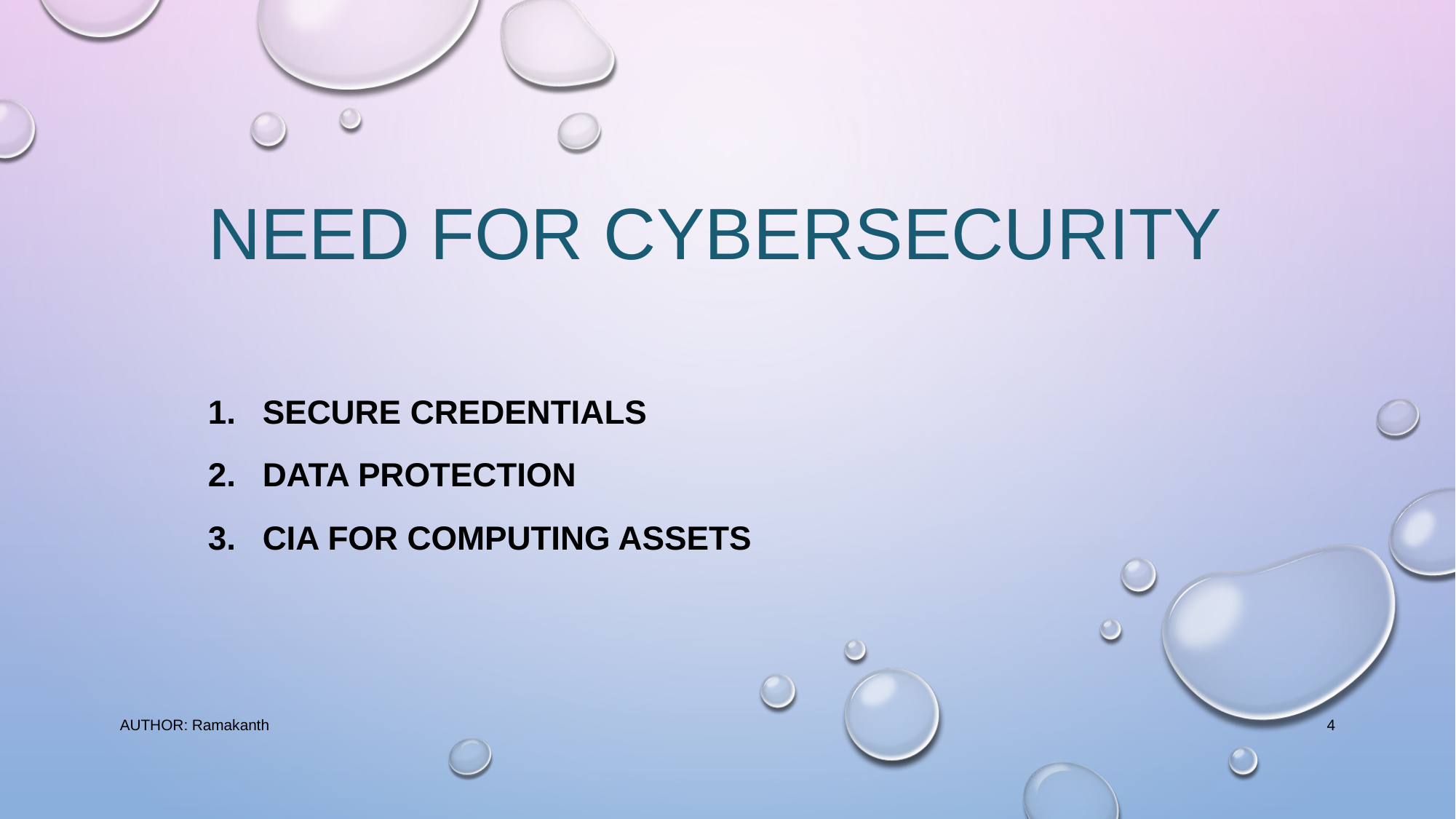

# NEED FOR CYBERSECURITY
Secure Credentials
Data protection
cia for computing assets

AUTHOR: Ramakanth
4